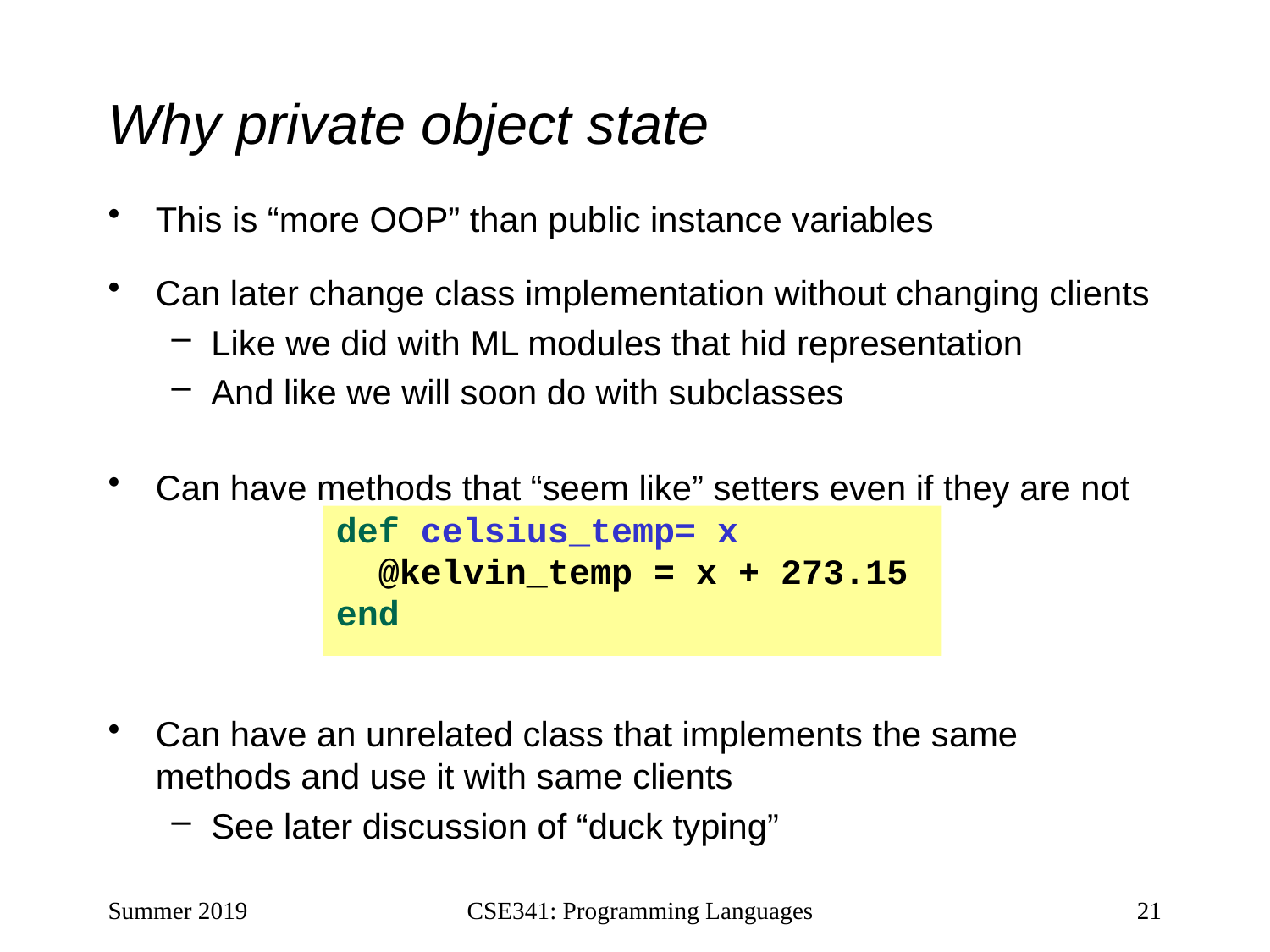

# Why private object state
This is “more OOP” than public instance variables

Can later change class implementation without changing clients
Like we did with ML modules that hid representation
And like we will soon do with subclasses

Can have methods that “seem like” setters even if they are not

Can have an unrelated class that implements the same methods and use it with same clients
See later discussion of “duck typing”
def celsius_temp= x
  @kelvin_temp = x + 273.15
end
Summer 2019
CSE341: Programming Languages
21